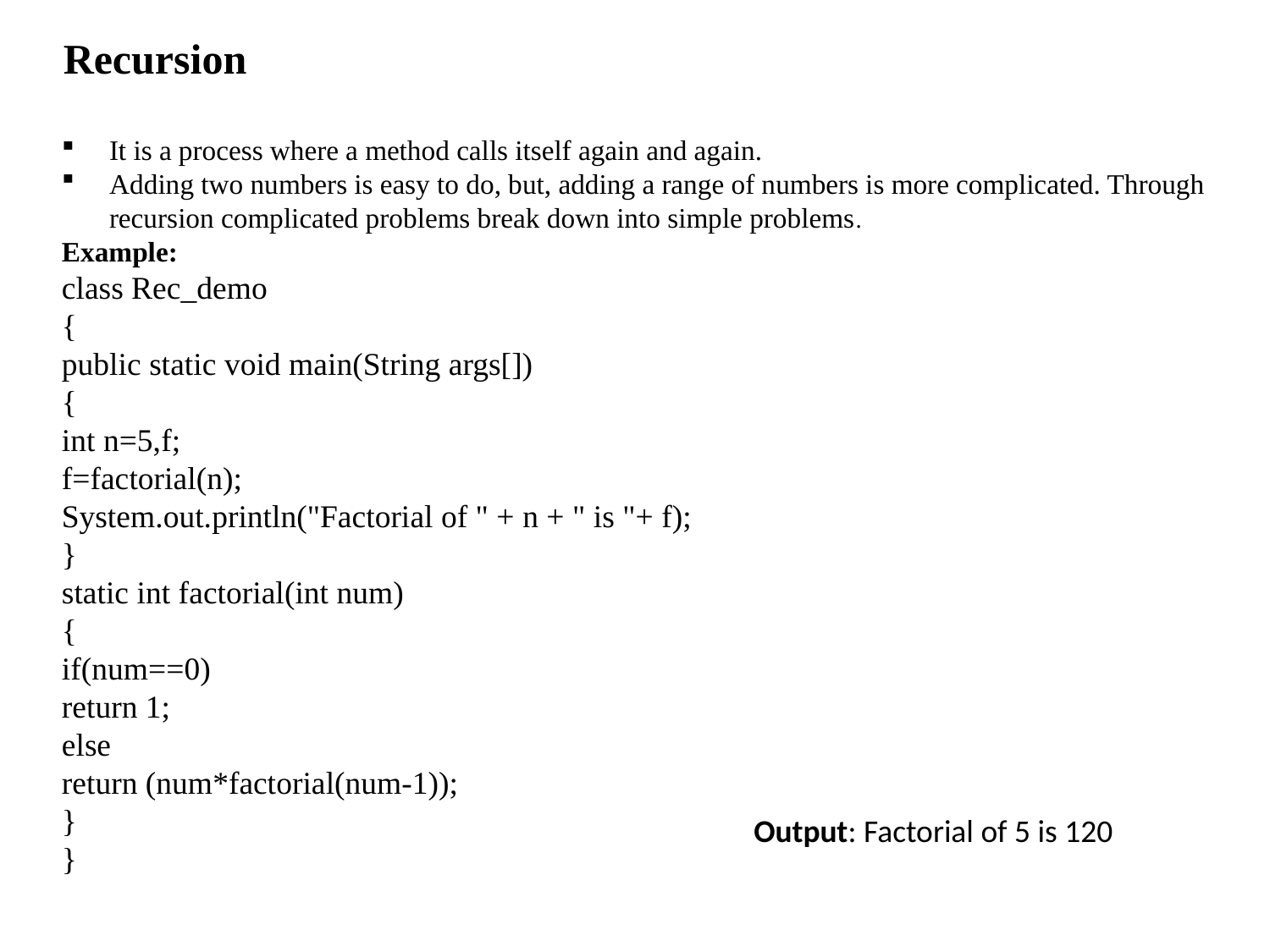

Recursion

It is a process where a method calls itself again and again.
Adding two numbers is easy to do, but, adding a range of numbers is more complicated. Through recursion complicated problems break down into simple problems.
Example:
class Rec_demo
{
public static void main(String args[])
{
int n=5,f;
f=factorial(n);
System.out.println("Factorial of " + n + " is "+ f);
}
static int factorial(int num)
{
if(num==0)
return 1;
else
return (num*factorial(num-1));
}
}

Output: Factorial of 5 is 120